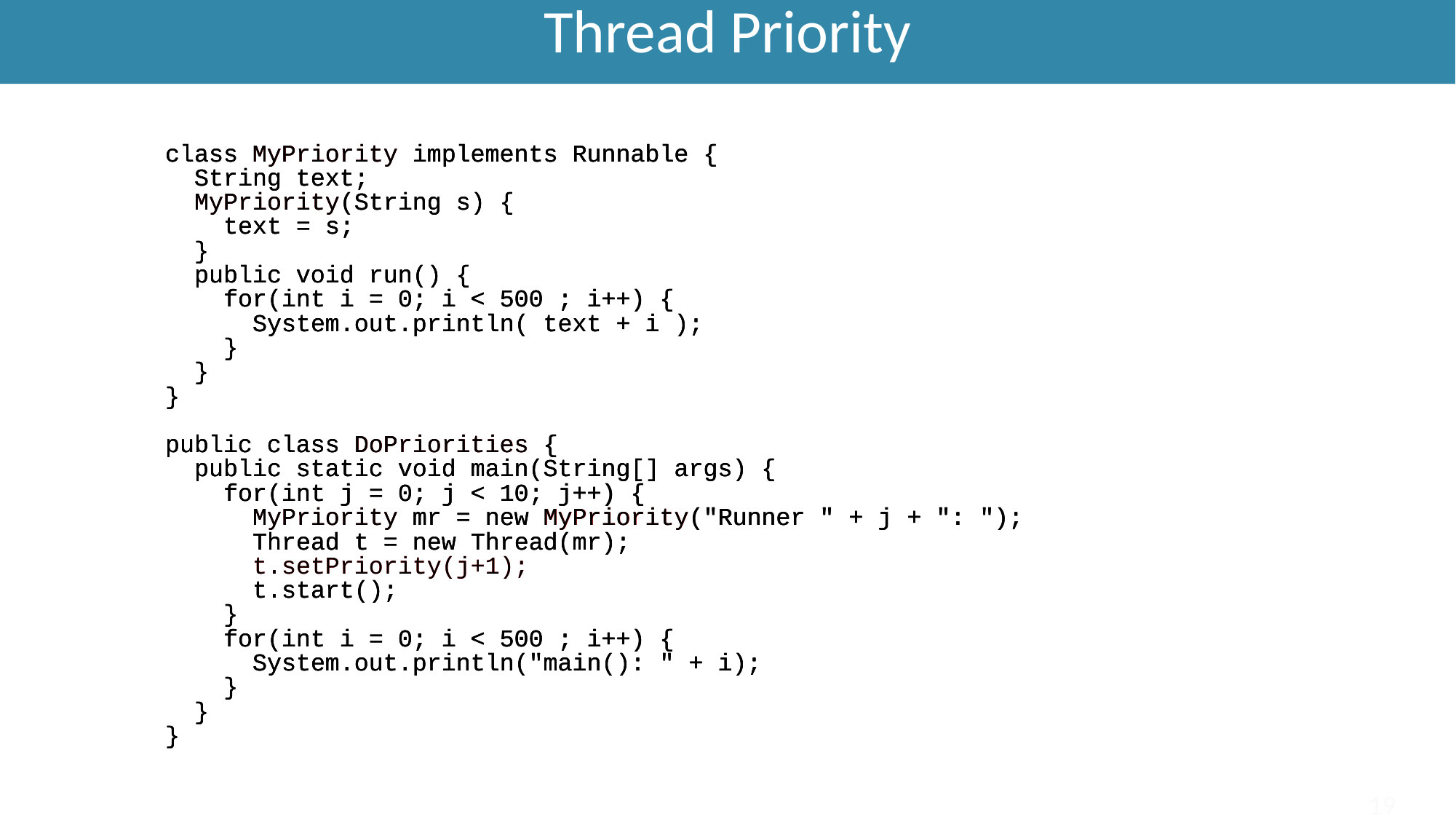

Thread Priority

# Multi-Threading
class MyPriority implements Runnable {
  String text;
  MyPriority(String s) {
    text = s;
  }
  public void run() {
    for(int i = 0; i < 500 ; i++) {
      System.out.println( text + i );
    }
  }
}

public class DoPriorities {
  public static void main(String[] args) {
    for(int j = 0; j < 10; j++) {
      MyPriority mr = new MyPriority("Runner " + j + ": ");
      Thread t = new Thread(mr);

      t.start();
    }
    for(int i = 0; i < 500 ; i++) {
      System.out.println("main(): " + i);
    }
  }
}
class MyPriority implements Runnable {
  String text;
  MyPriority(String s) {
    text = s;
  }
  public void run() {
    for(int i = 0; i < 500 ; i++) {
      System.out.println( text + i );
    }
  }
}

public class DoPriorities {
  public static void main(String[] args) {
    for(int j = 0; j < 10; j++) {
      MyPriority mr = new MyPriority("Runner " + j + ": ");
      Thread t = new Thread(mr);
      t.setPriority(j+1);
      t.start();
    }
    for(int i = 0; i < 500 ; i++) {
      System.out.println("main(): " + i);
    }
  }
}
class MyPriority implements Runnable {
  String text;
  MyPriority(String s) {
    text = s;
  }
  public void run() {
    for(int i = 0; i < 500 ; i++) {
      System.out.println( text + i );
    }
  }
}

public class DoPriorities {
  public static void main(String[] args) {
    for(int j = 0; j < 10; j++) {
      MyPriority mr = new MyPriority("Runner " + j + ": ");
      Thread t = new Thread(mr);
      t.setPriority(j+1);
      t.start();
    }
    for(int i = 0; i < 500 ; i++) {
      System.out.println("main(): " + i);
    }
  }
}
class MyRunner implements Runnable {
  String text;
  MyRunner(String s) {
    text = s;
  }
  public void run() {
    for(int i = 0; i < 500 ; i++) {
      System.out.println( text + i );
    }
  }
}

public class DoRunnables {
  public static void main(String[] args) {
    for(int j = 0; j < 10; j++) {
      MyRunner mr = new MyRunner("Runner " + j + ": ");
      Thread t = new Thread(mr);

      t.start();
    }
    for(int i = 0; i < 500 ; i++) {
      System.out.println("main(): " + i);
    }
  }
}